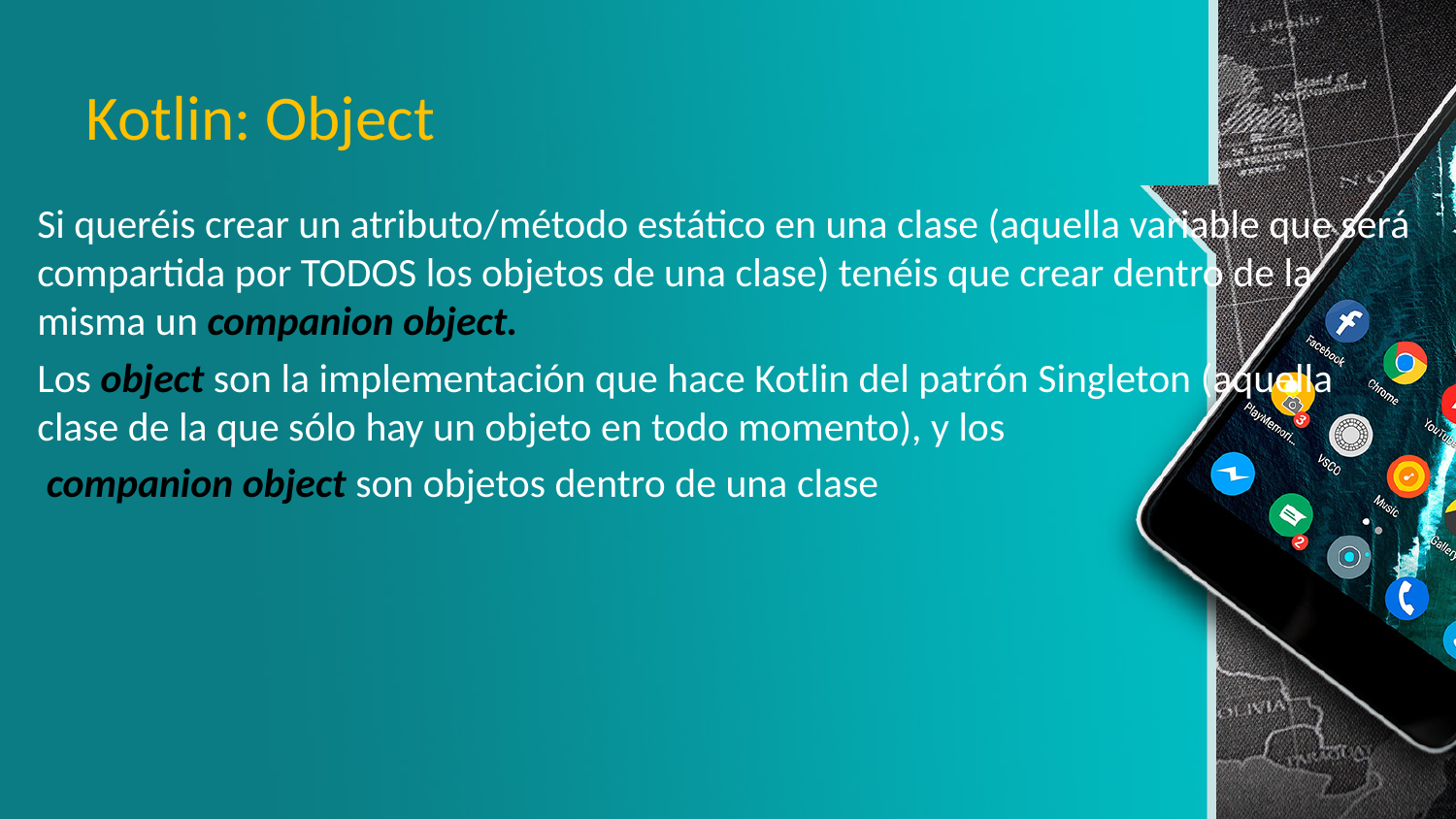

# Kotlin: Object
Si queréis crear un atributo/método estático en una clase (aquella variable que será compartida por TODOS los objetos de una clase) tenéis que crear dentro de la misma un companion object.
Los object son la implementación que hace Kotlin del patrón Singleton (aquella clase de la que sólo hay un objeto en todo momento), y los
 companion object son objetos dentro de una clase